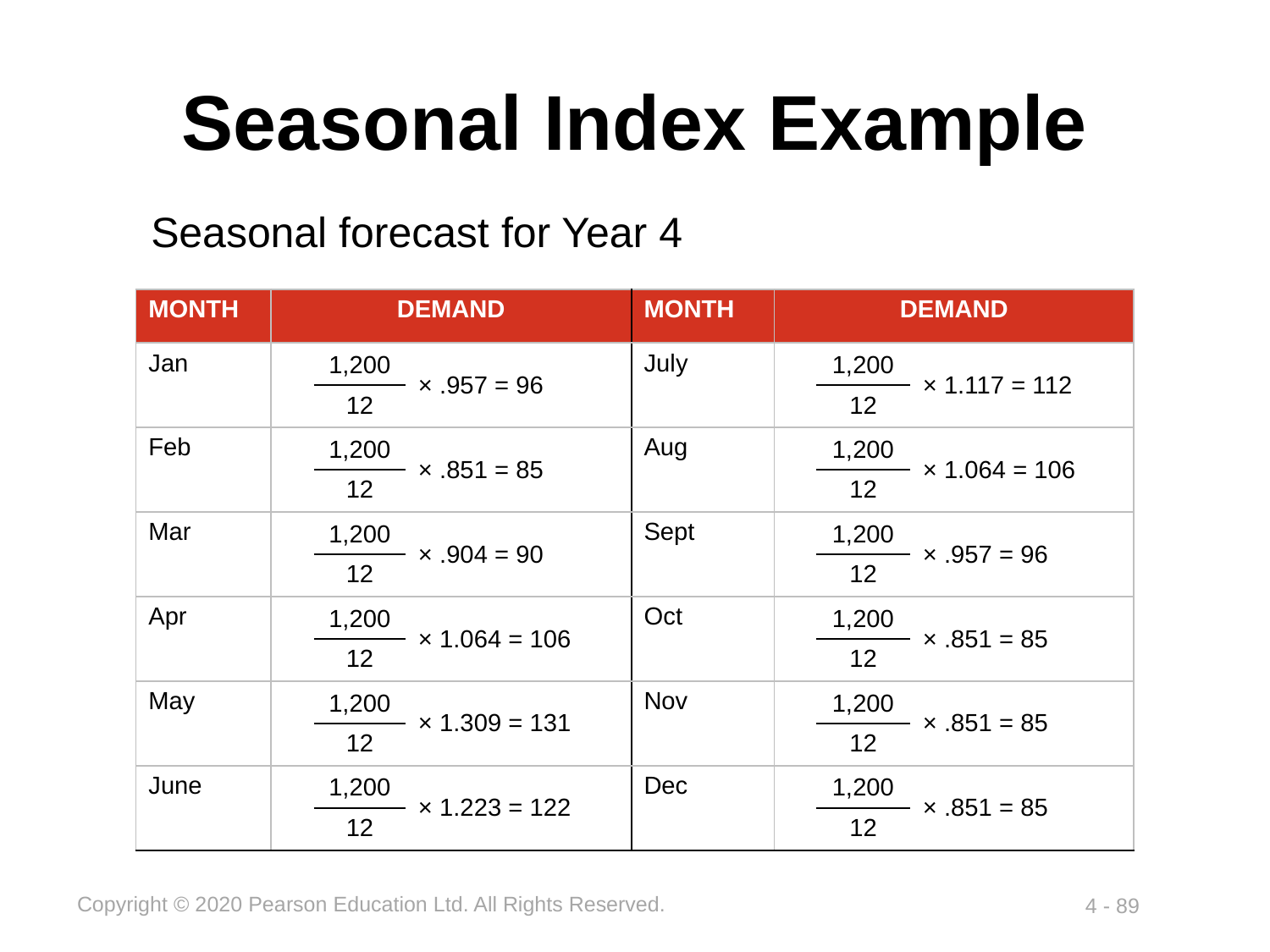

# Seasonal Index Example
Seasonal forecast for Year 4
| MONTH | DEMAND |  |  | MONTH | DEMAND |  |  |
| --- | --- | --- | --- | --- | --- | --- | --- |
| Jan |  | 1,200 | × .957 = 96 | July |  | 1,200 | × 1.117 = 112 |
|  |  | 12 |  |  |  | 12 |  |
| Feb |  | 1,200 | × .851 = 85 | Aug |  | 1,200 | × 1.064 = 106 |
|  |  | 12 |  |  |  | 12 |  |
| Mar |  | 1,200 | × .904 = 90 | Sept |  | 1,200 | × .957 = 96 |
|  |  | 12 |  |  |  | 12 |  |
| Apr |  | 1,200 | × 1.064 = 106 | Oct |  | 1,200 | × .851 = 85 |
|  |  | 12 |  |  |  | 12 |  |
| May |  | 1,200 | × 1.309 = 131 | Nov |  | 1,200 | × .851 = 85 |
|  |  | 12 |  |  |  | 12 |  |
| June |  | 1,200 | × 1.223 = 122 | Dec |  | 1,200 | × .851 = 85 |
|  |  | 12 |  |  |  | 12 |  |